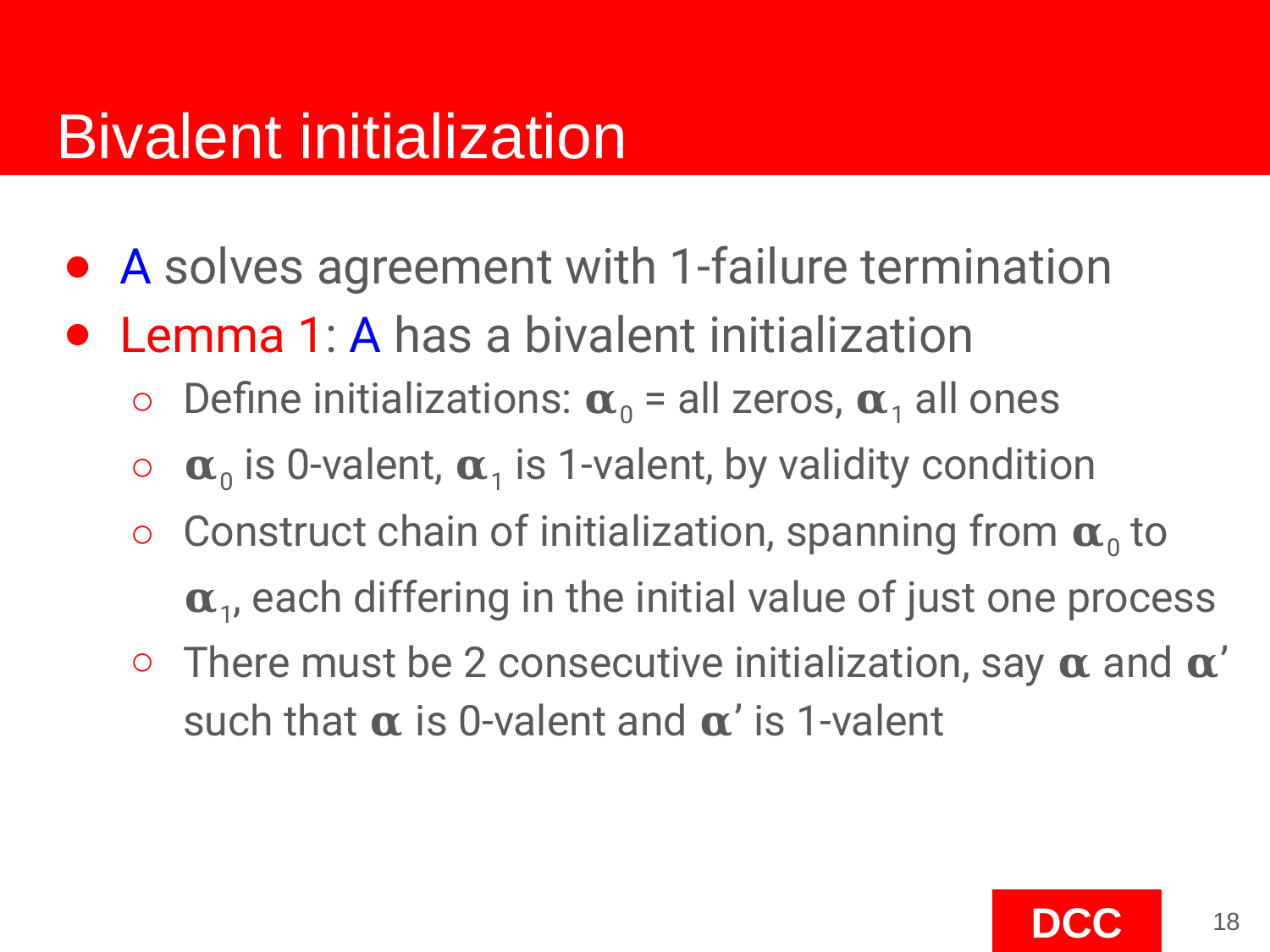

# Bivalent initialization
A solves agreement with 1-failure termination
Lemma 1: A has a bivalent initialization
Define initializations: 𝛂0 = all zeros, 𝛂1 all ones
𝛂0 is 0-valent, 𝛂1 is 1-valent, by validity condition
Construct chain of initialization, spanning from 𝛂0 to 𝛂1, each differing in the initial value of just one process
There must be 2 consecutive initialization, say 𝛂 and 𝛂’ such that 𝛂 is 0-valent and 𝛂’ is 1-valent

18